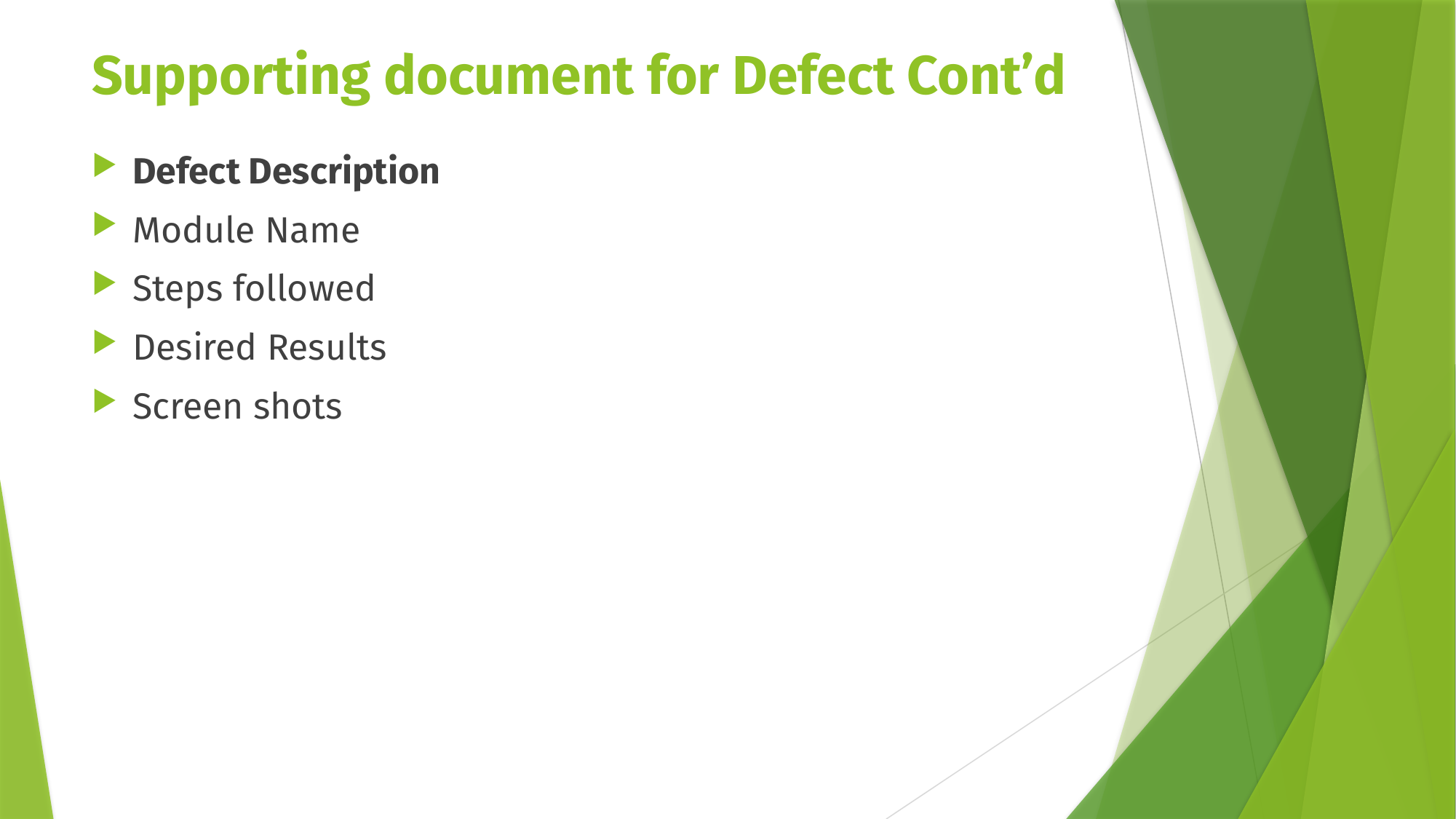

# Supporting document for Defect Cont’d
Defect Description
Module Name
Steps followed
Desired Results
Screen shots